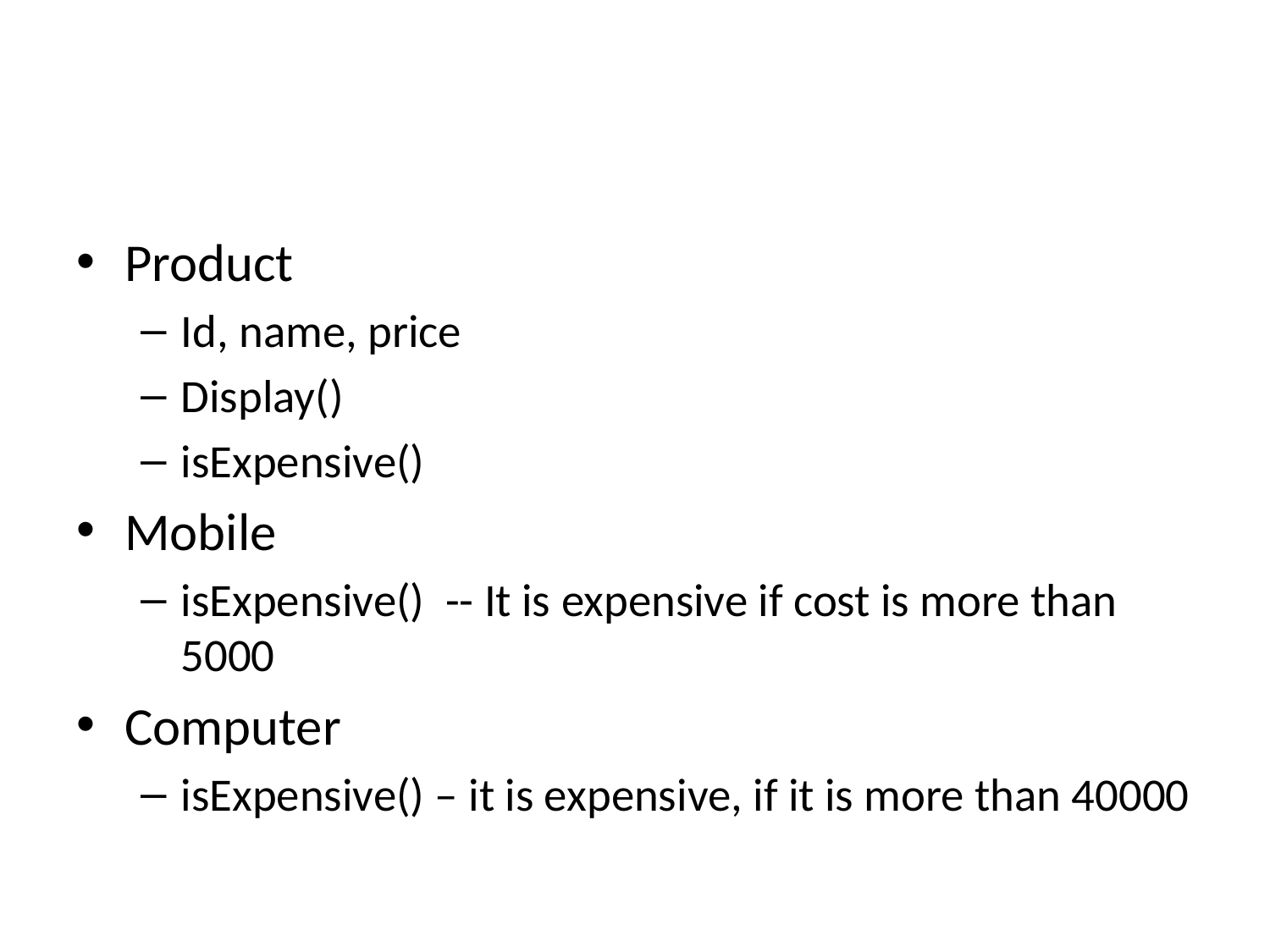

#
Product
Id, name, price
Display()
isExpensive()
Mobile
isExpensive()  -- It is expensive if cost is more than 5000
Computer
isExpensive() – it is expensive, if it is more than 40000